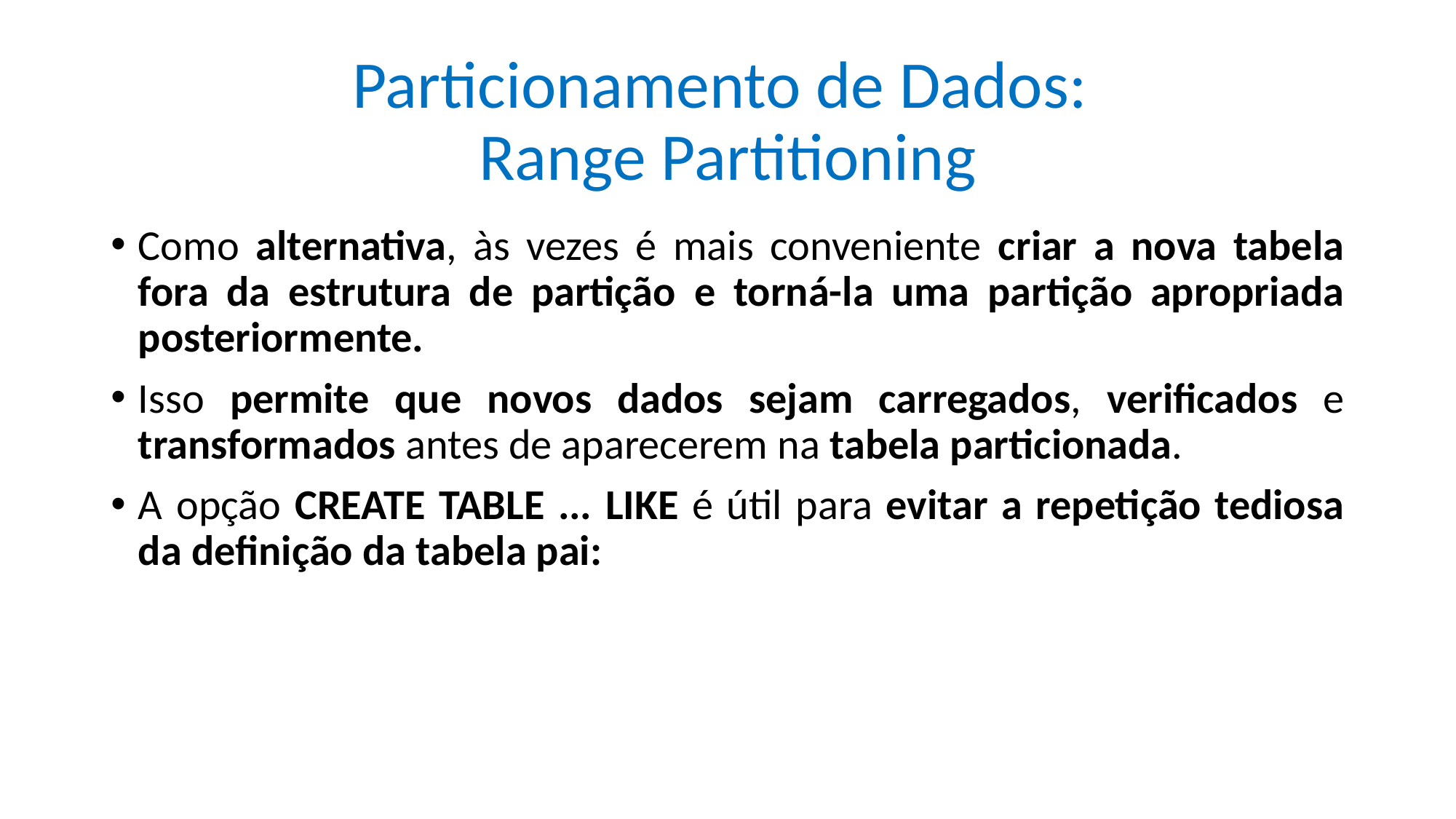

# Particionamento de Dados: Range Partitioning
Como alternativa, às vezes é mais conveniente criar a nova tabela fora da estrutura de partição e torná-la uma partição apropriada posteriormente.
Isso permite que novos dados sejam carregados, verificados e transformados antes de aparecerem na tabela particionada.
A opção CREATE TABLE ... LIKE é útil para evitar a repetição tediosa da definição da tabela pai: